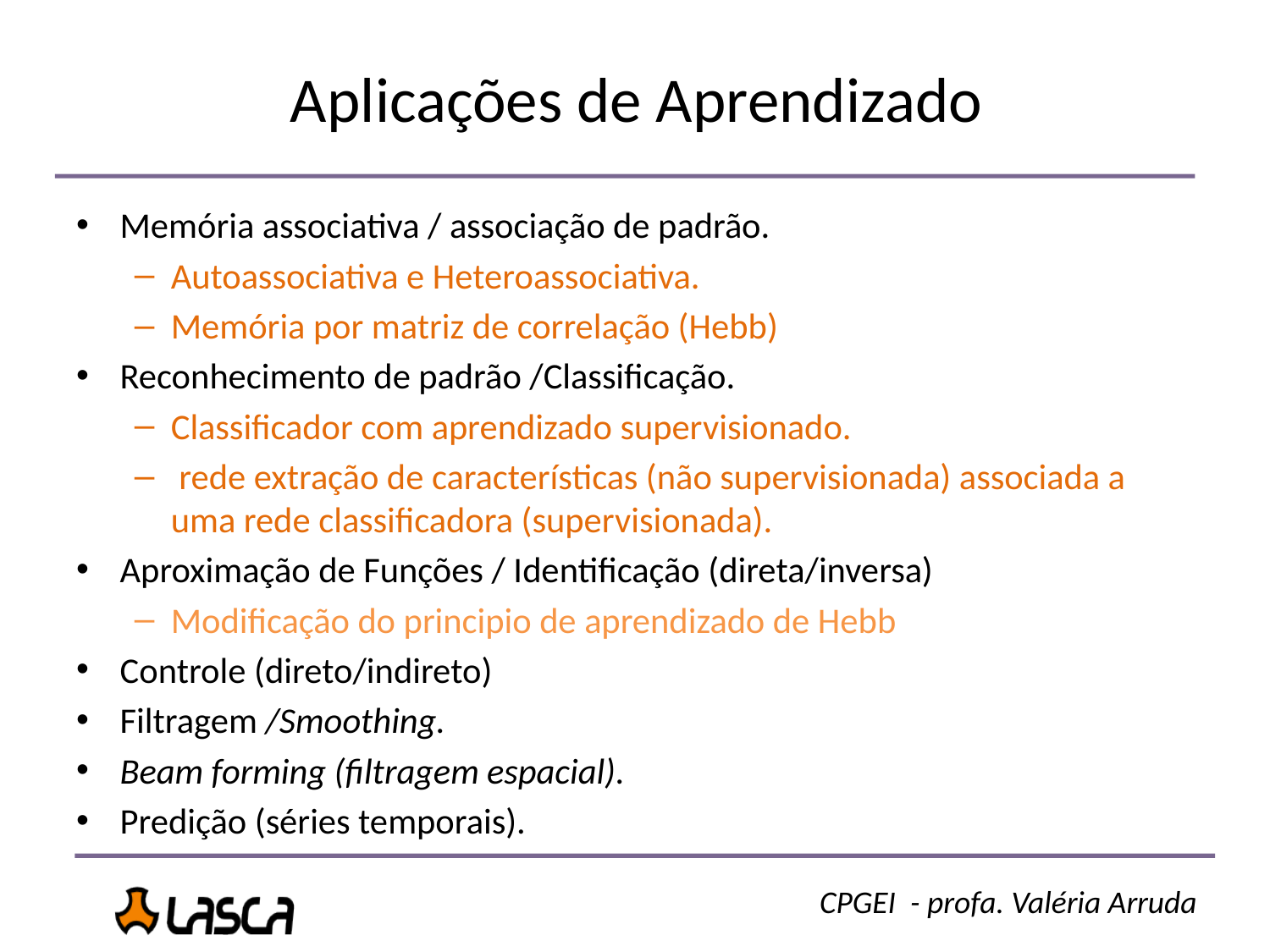

# Aplicações de Aprendizado
Memória associativa / associação de padrão.
Autoassociativa e Heteroassociativa.
Memória por matriz de correlação (Hebb)
Reconhecimento de padrão /Classificação.
Classificador com aprendizado supervisionado.
 rede extração de características (não supervisionada) associada a uma rede classificadora (supervisionada).
Aproximação de Funções / Identificação (direta/inversa)
Modificação do principio de aprendizado de Hebb
Controle (direto/indireto)
Filtragem /Smoothing.
Beam forming (filtragem espacial).
Predição (séries temporais).